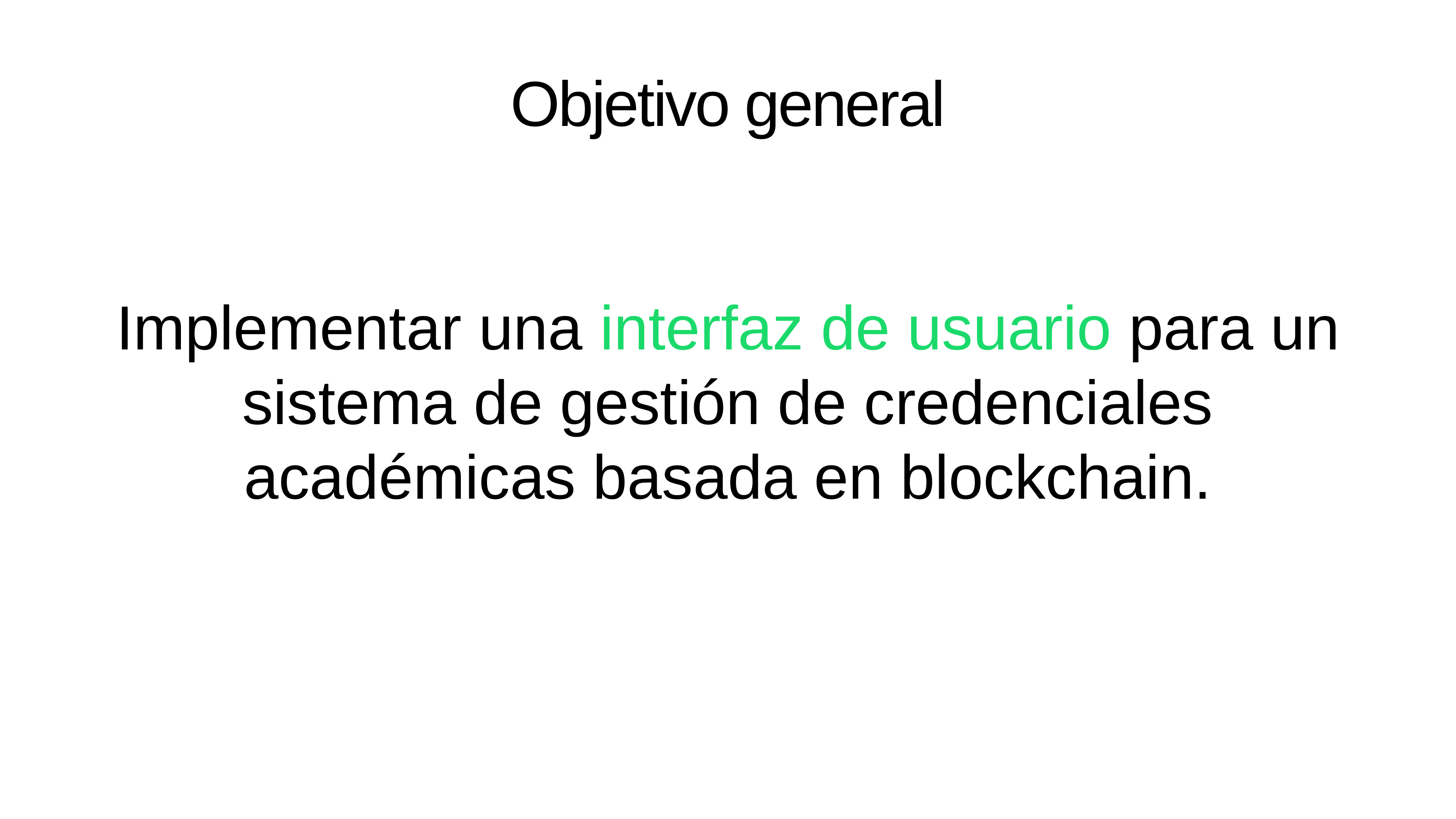

# Objetivo general
Implementar una interfaz de usuario para un sistema de gestión de credenciales académicas basada en blockchain.
6